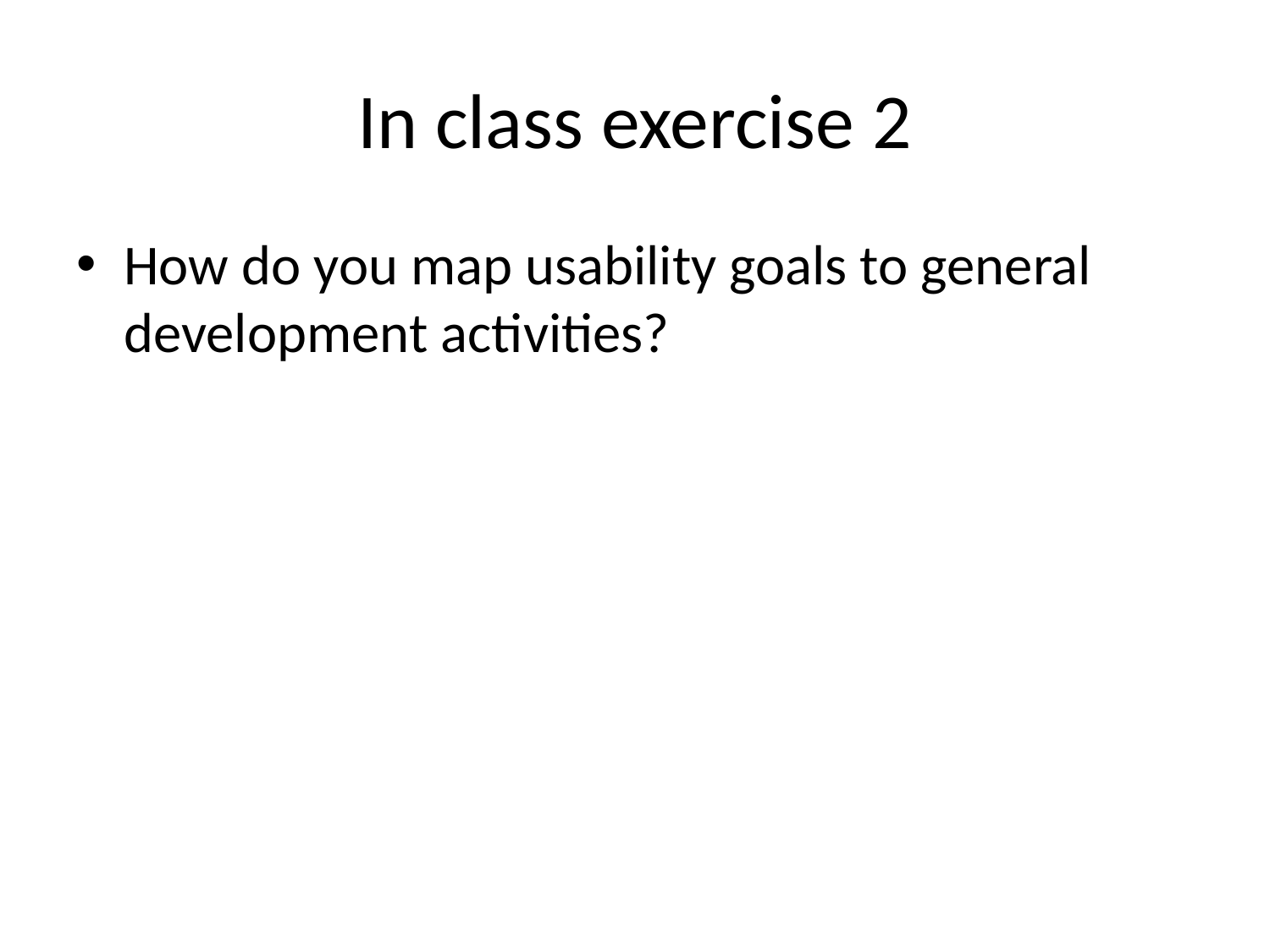

# In class exercise 2
How do you map usability goals to general development activities?